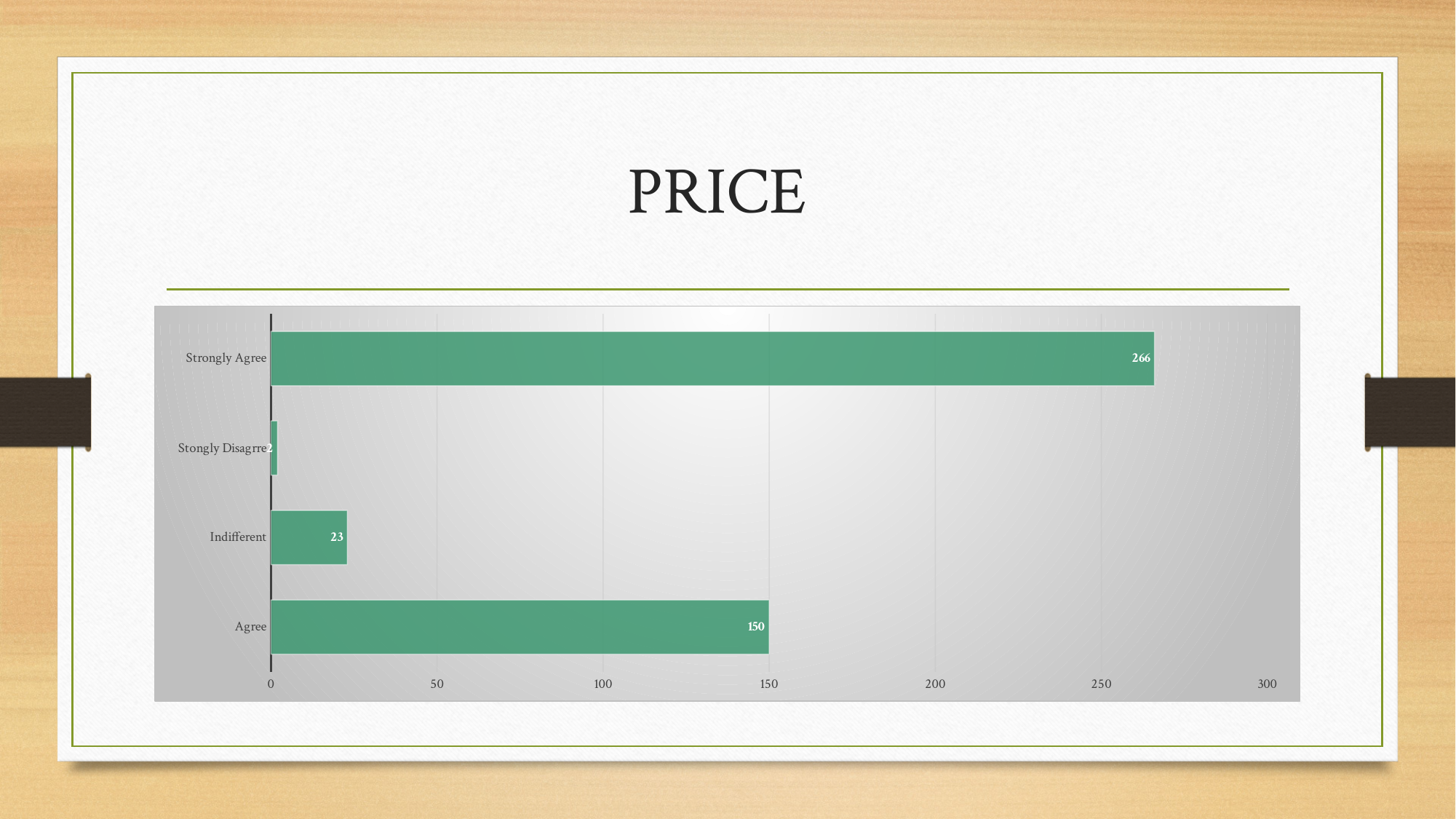

# PRICE

### Chart

| Category | Total |
|---|---|
| Agree | 150.0 |
| Indifferent | 23.0 |
| Stongly Disagrre | 2.0 |
| Strongly Agree | 266.0 |